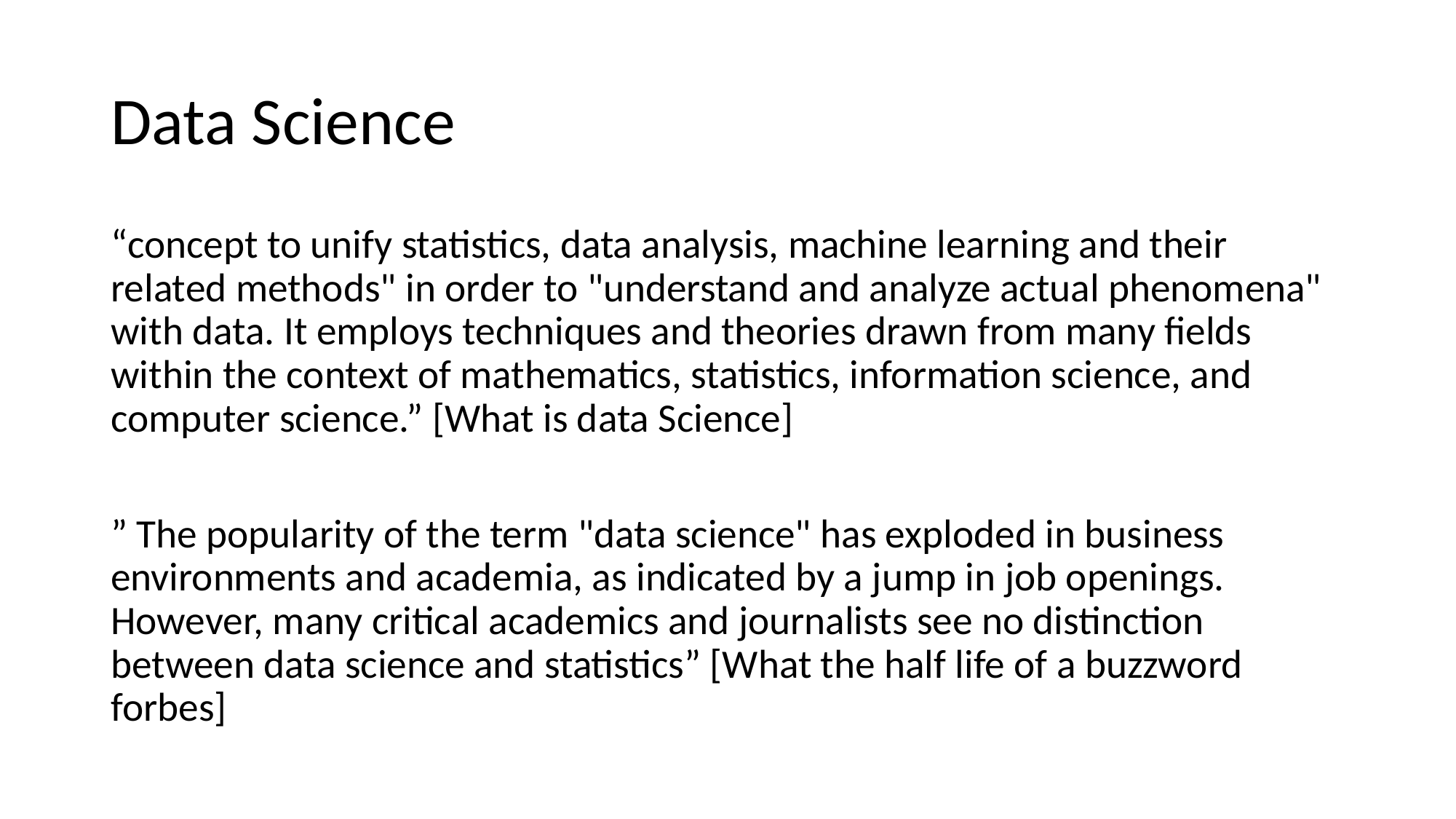

# Data Science
“concept to unify statistics, data analysis, machine learning and their related methods" in order to "understand and analyze actual phenomena" with data. It employs techniques and theories drawn from many fields within the context of mathematics, statistics, information science, and computer science.” [What is data Science]

” The popularity of the term "data science" has exploded in business environments and academia, as indicated by a jump in job openings. However, many critical academics and journalists see no distinction between data science and statistics” [What the half life of a buzzword forbes]